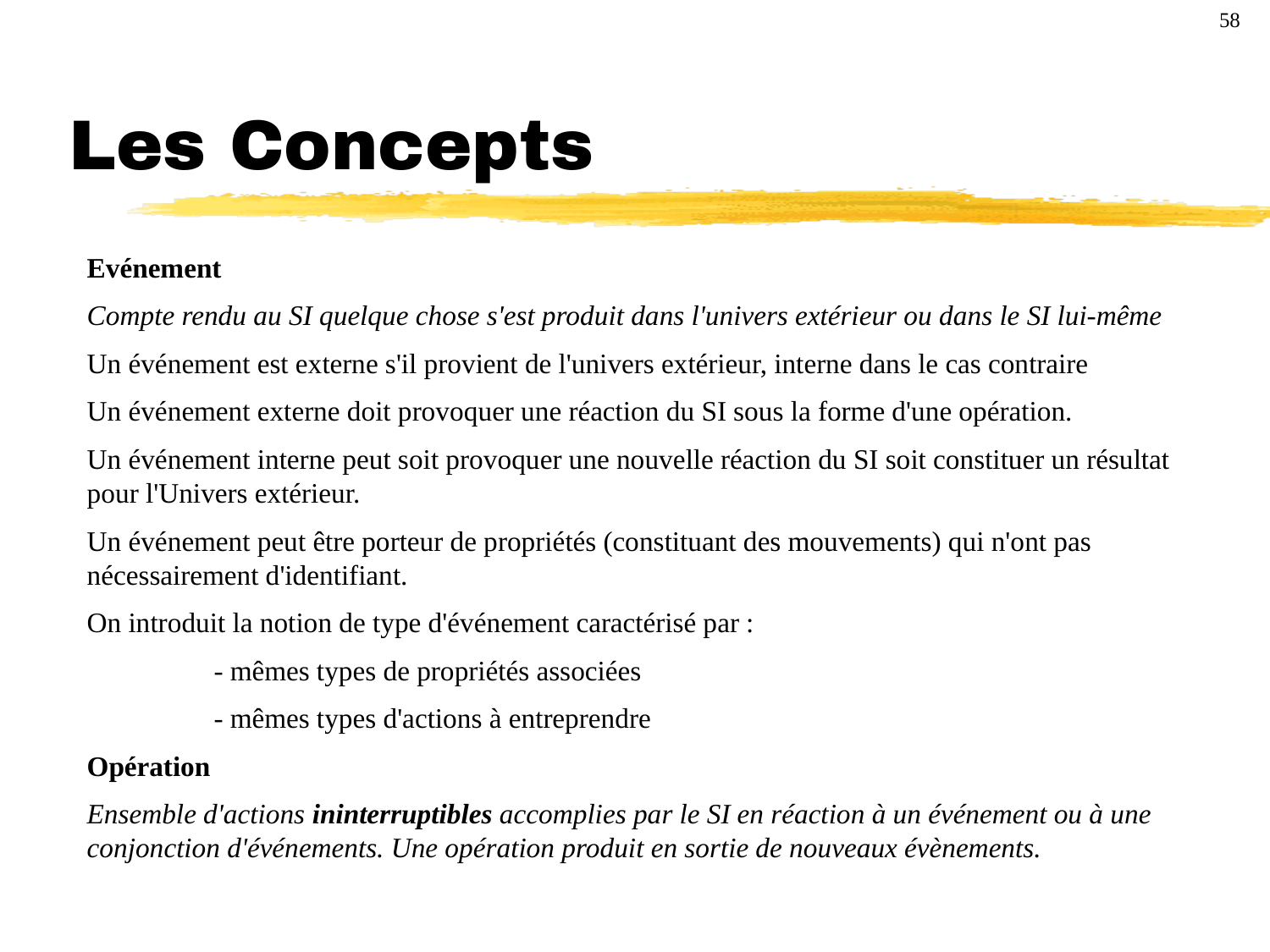

58
# Les Concepts
Evénement
Compte rendu au SI quelque chose s'est produit dans l'univers extérieur ou dans le SI lui-même
Un événement est externe s'il provient de l'univers extérieur, interne dans le cas contraire
Un événement externe doit provoquer une réaction du SI sous la forme d'une opération.
Un événement interne peut soit provoquer une nouvelle réaction du SI soit constituer un résultat pour l'Univers extérieur.
Un événement peut être porteur de propriétés (constituant des mouvements) qui n'ont pas nécessairement d'identifiant.
On introduit la notion de type d'événement caractérisé par :
	- mêmes types de propriétés associées
	- mêmes types d'actions à entreprendre
Opération
Ensemble d'actions ininterruptibles accomplies par le SI en réaction à un événement ou à une conjonction d'événements. Une opération produit en sortie de nouveaux évènements.